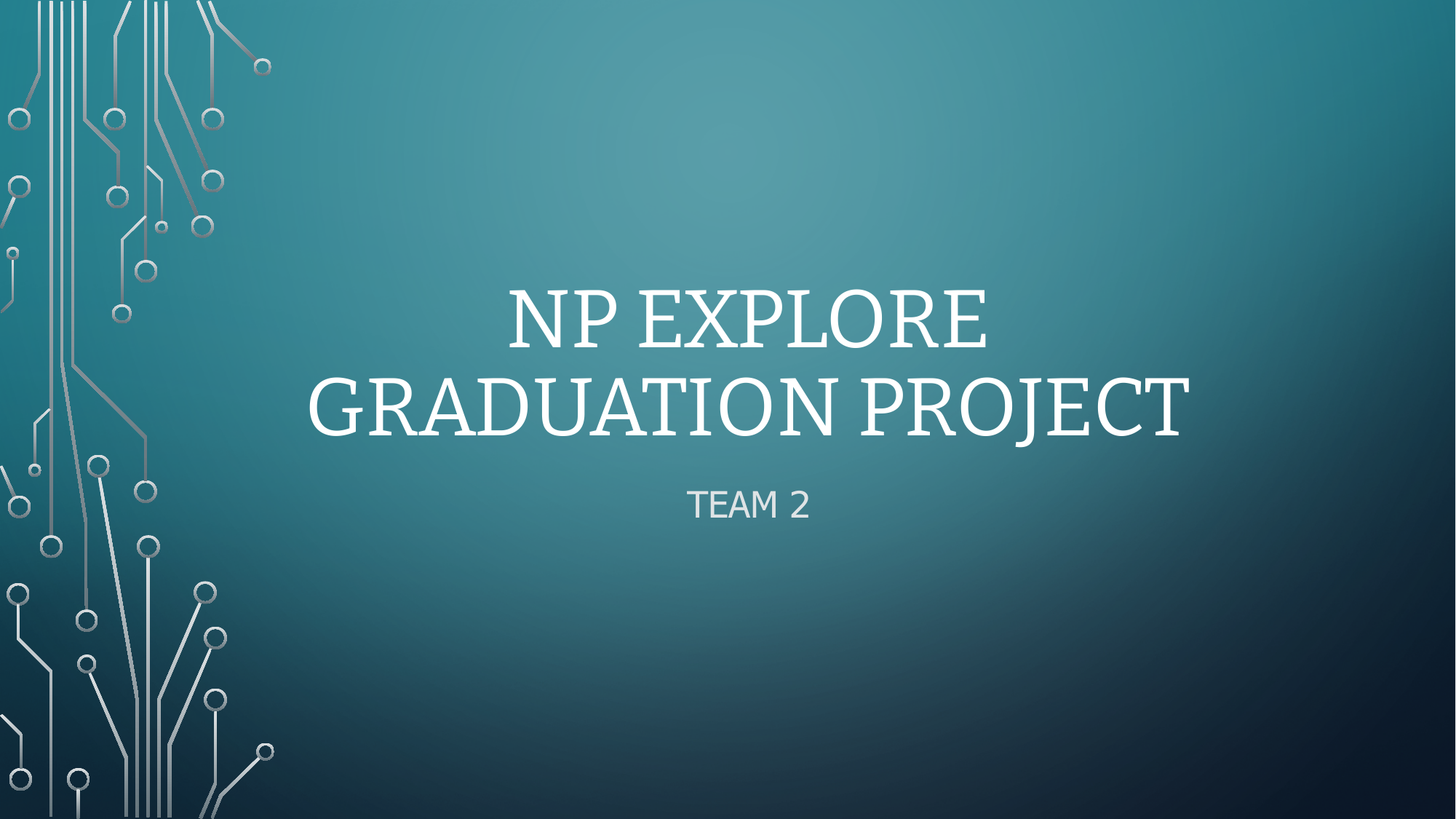

# NP Explore Graduation Project
Team 2